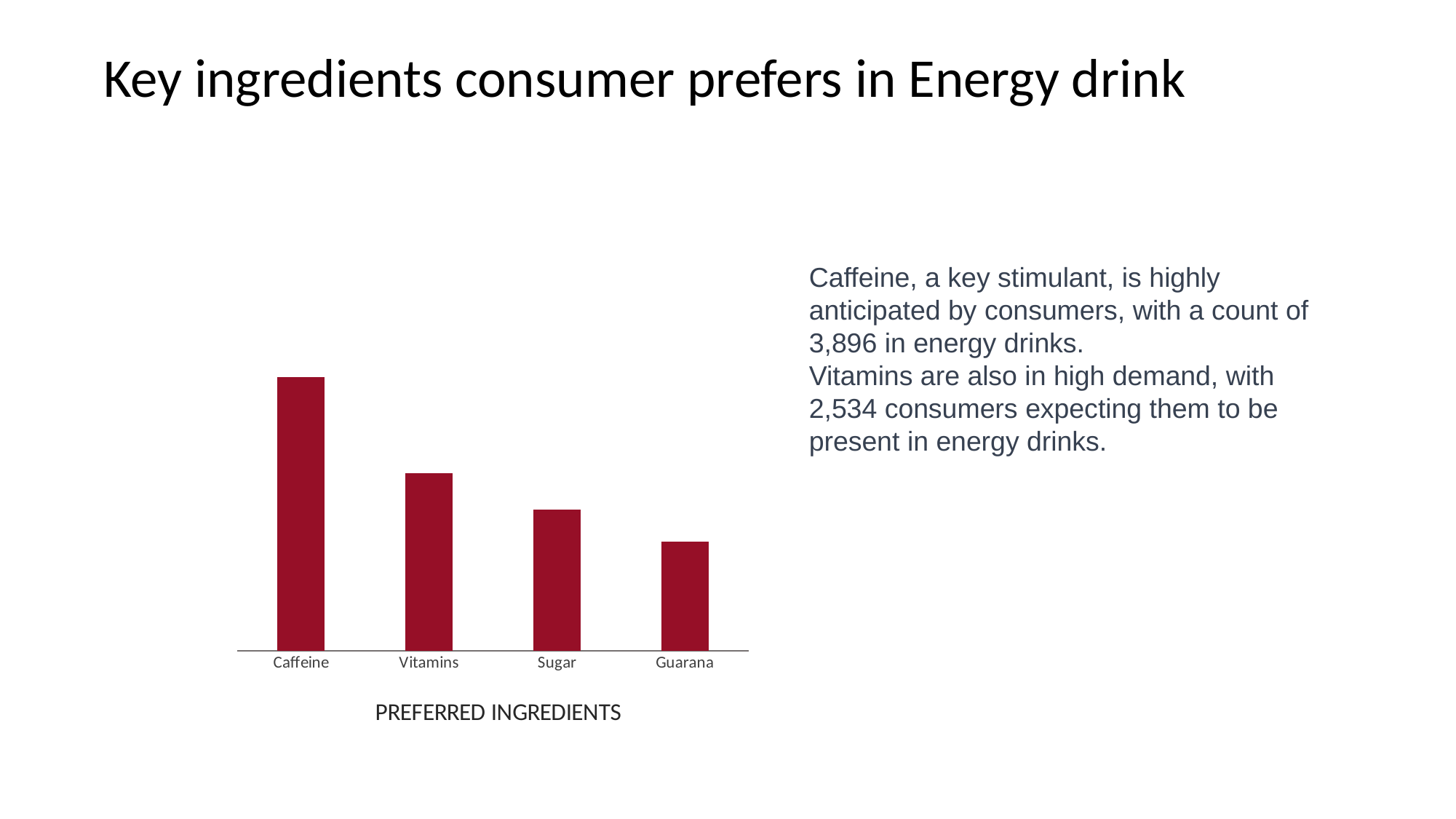

Key ingredients consumer prefers in Energy drink
Caffeine, a key stimulant, is highly anticipated by consumers, with a count of 3,896 in energy drinks.
Vitamins are also in high demand, with 2,534 consumers expecting them to be present in energy drinks.

### Chart

| Category | Count |
|---|---|
| Caffeine | 3896.0 |
| Vitamins | 2534.0 |
| Sugar | 2017.0 |
| Guarana | 1553.0 |